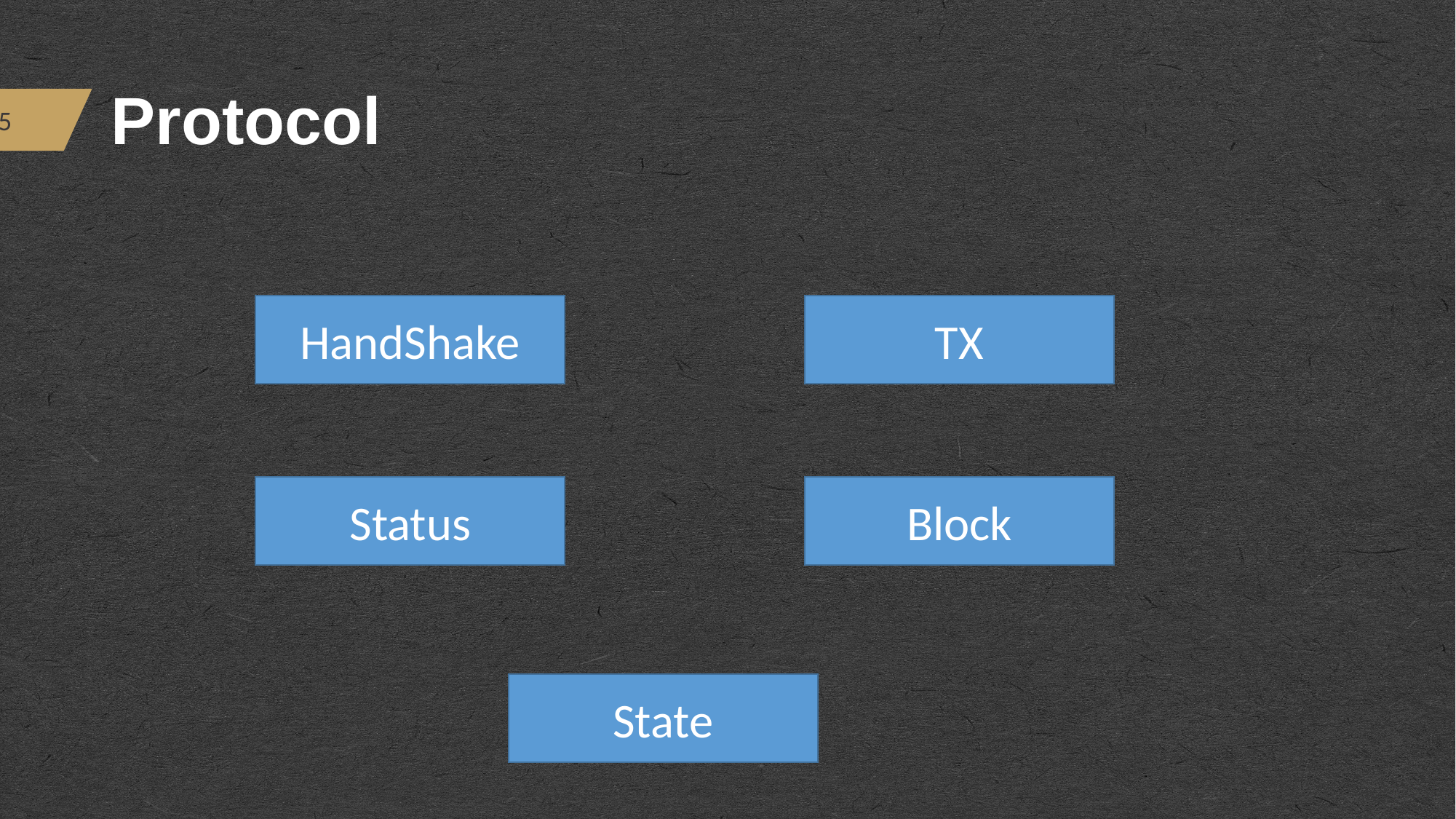

# Protocol
HandShake
TX
Status
Block
State